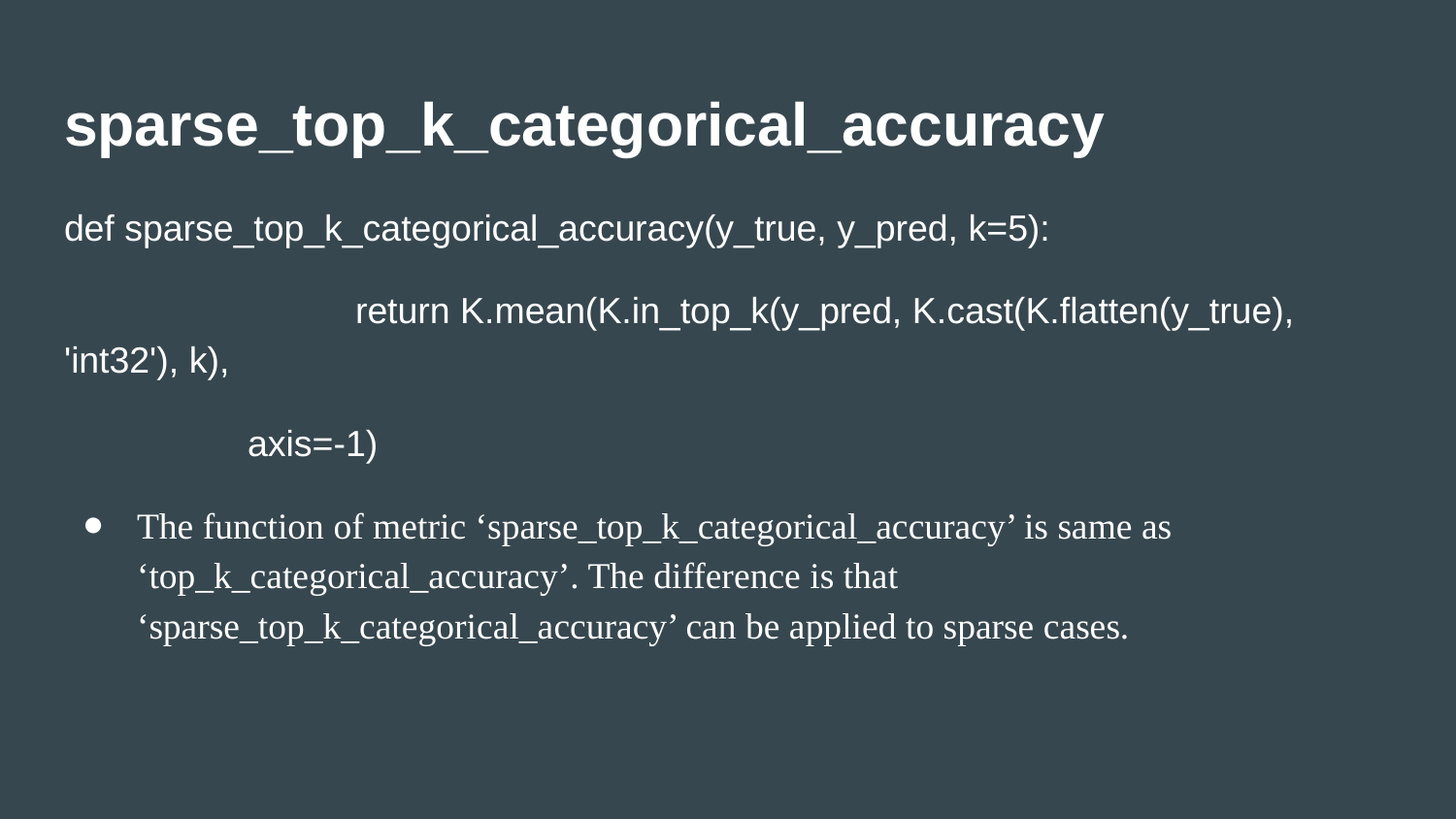

# sparse_top_k_categorical_accuracy
def sparse_top_k_categorical_accuracy(y_true, y_pred, k=5):
		return K.mean(K.in_top_k(y_pred, K.cast(K.flatten(y_true), 'int32'), k),
                  axis=-1)
The function of metric ‘sparse_top_k_categorical_accuracy’ is same as ‘top_k_categorical_accuracy’. The difference is that ‘sparse_top_k_categorical_accuracy’ can be applied to sparse cases.